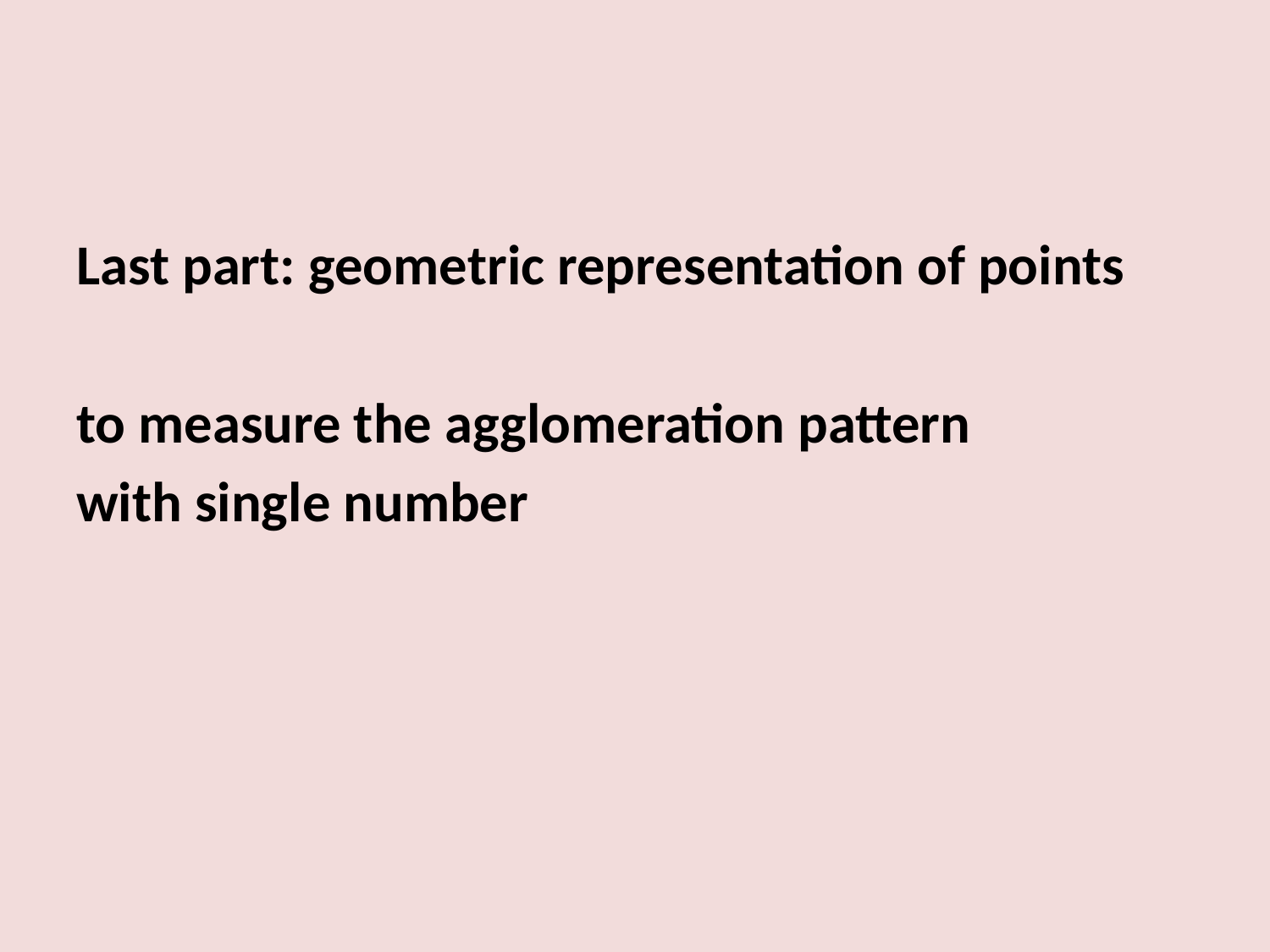

Last part: geometric representation of points

to measure the agglomeration pattern
with single number